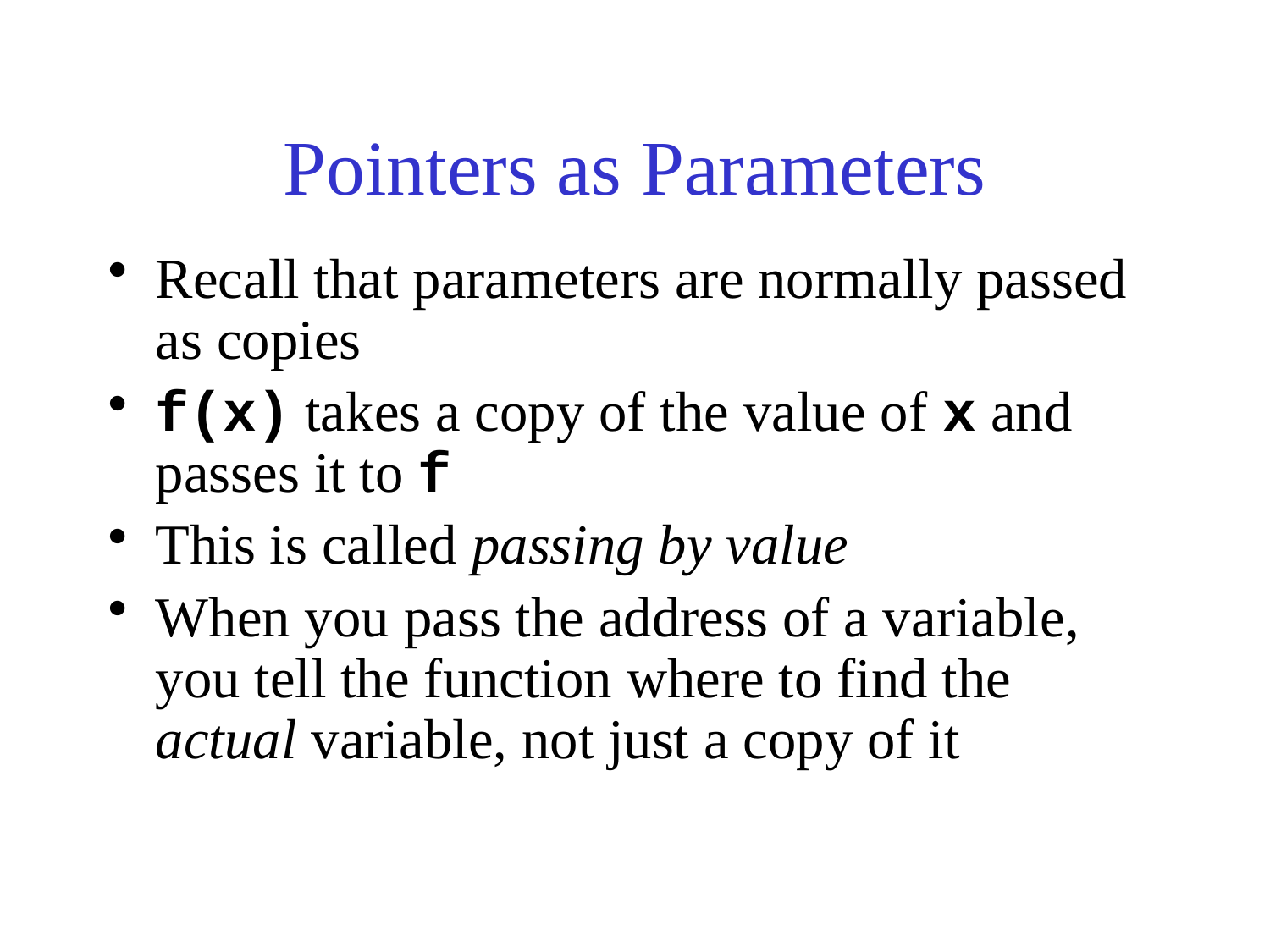

# Pointers as Parameters
Recall that parameters are normally passed as copies
f(x) takes a copy of the value of x and passes it to f
This is called passing by value
When you pass the address of a variable, you tell the function where to find the actual variable, not just a copy of it